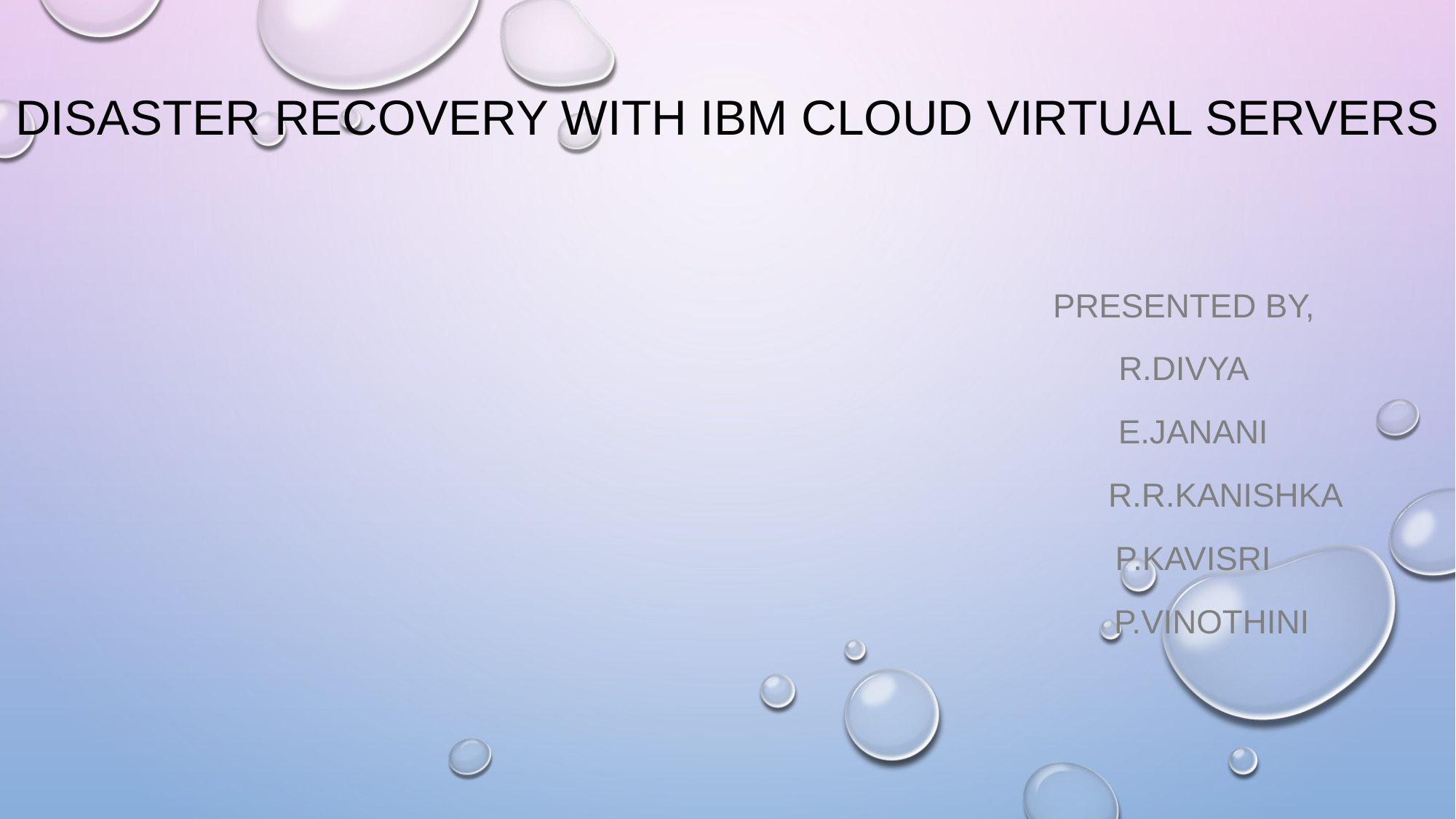

# Disaster recovery with ibm cloud virtual servers
Presented by,
R.Divya
  e.Janani
         r.r.Kanishka
  p.kavisri
      p.vinothini